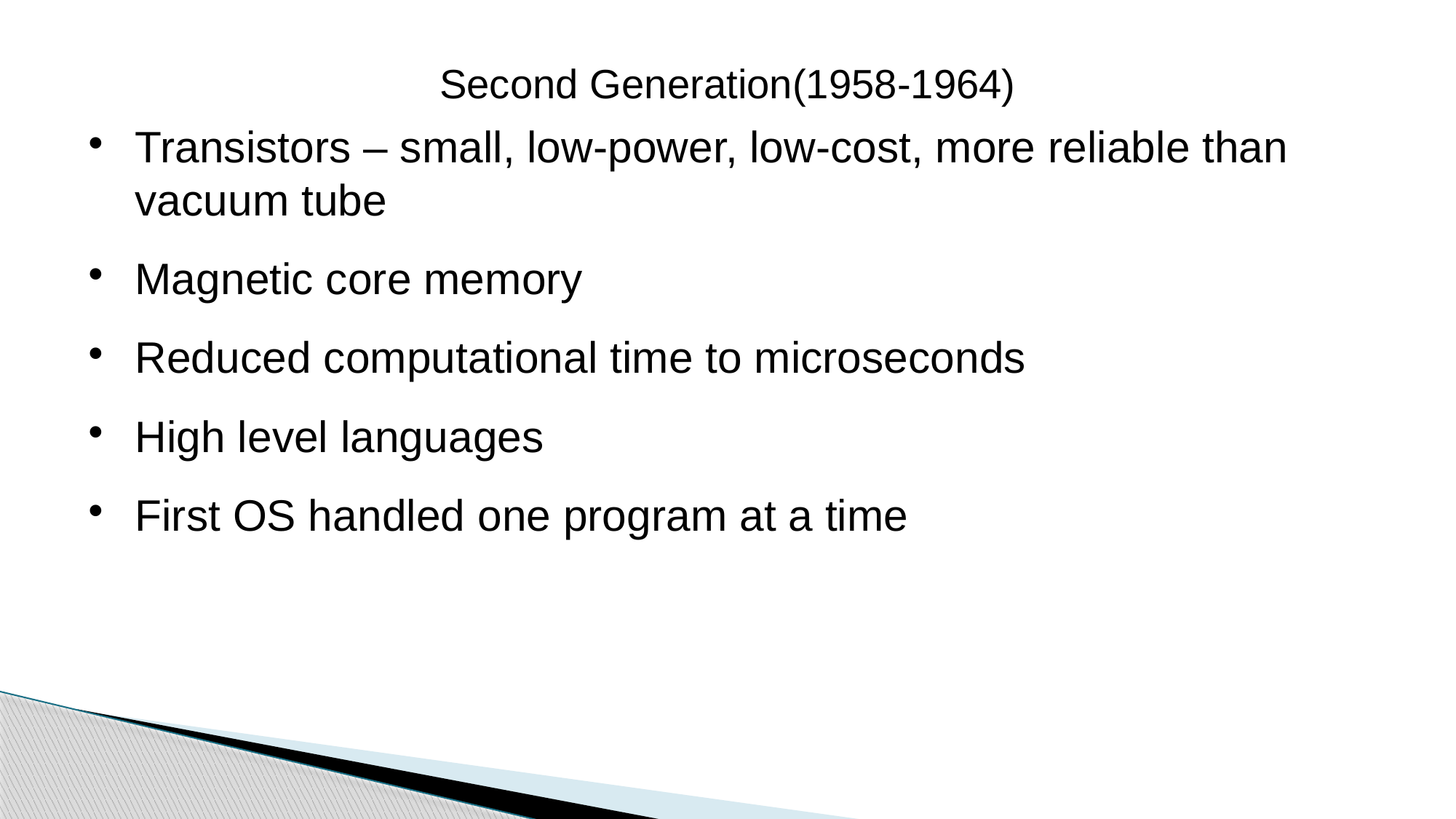

Second Generation(1958-1964)
Transistors – small, low-power, low-cost, more reliable than vacuum tube
Magnetic core memory
Reduced computational time to microseconds
High level languages
First OS handled one program at a time